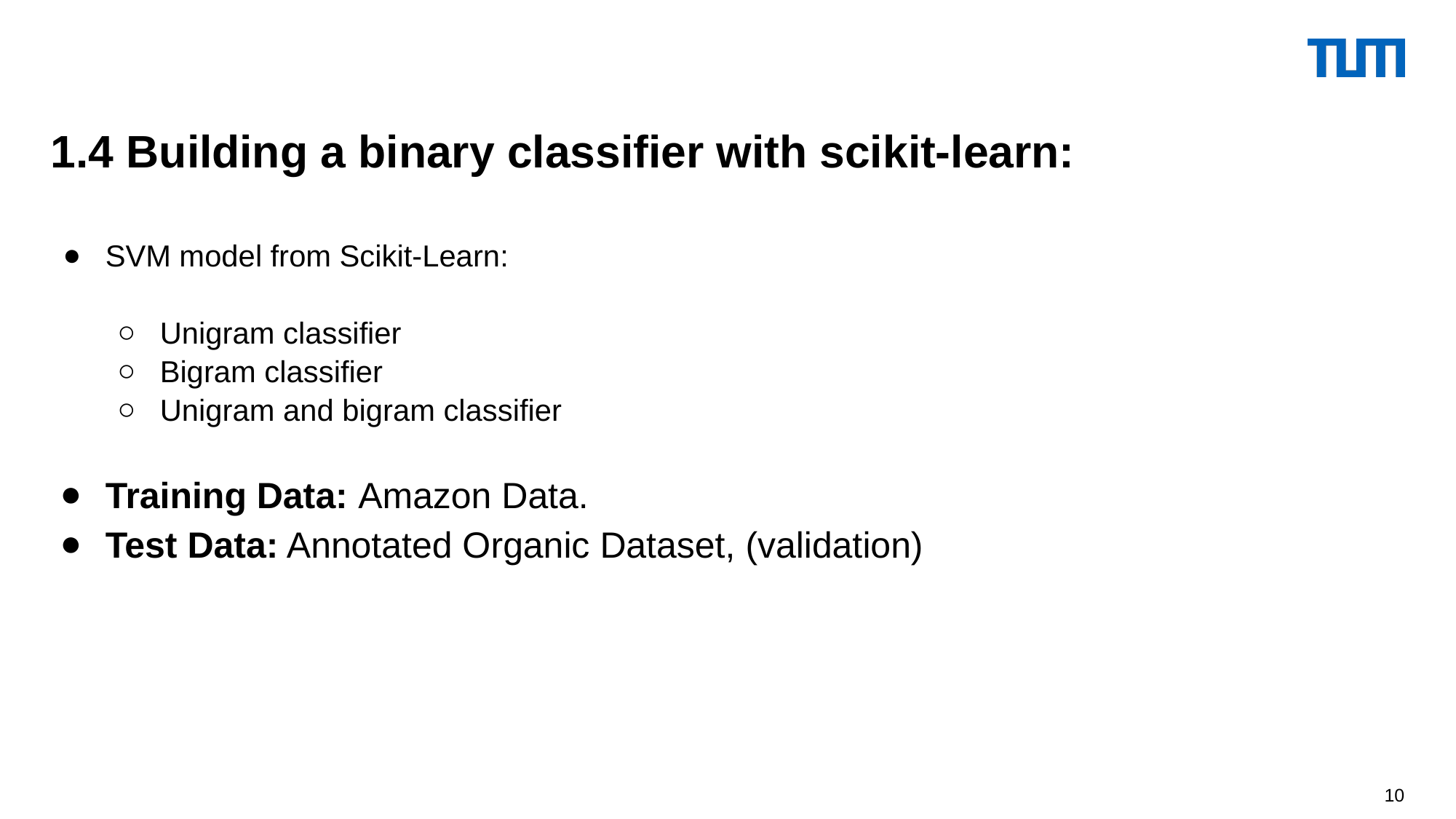

1.4 Building a binary classifier with scikit-learn:

SVM model from Scikit-Learn:

Unigram classifier
Bigram classifier
Unigram and bigram classifier

Training Data: Amazon Data.
Test Data: Annotated Organic Dataset, (validation)

10